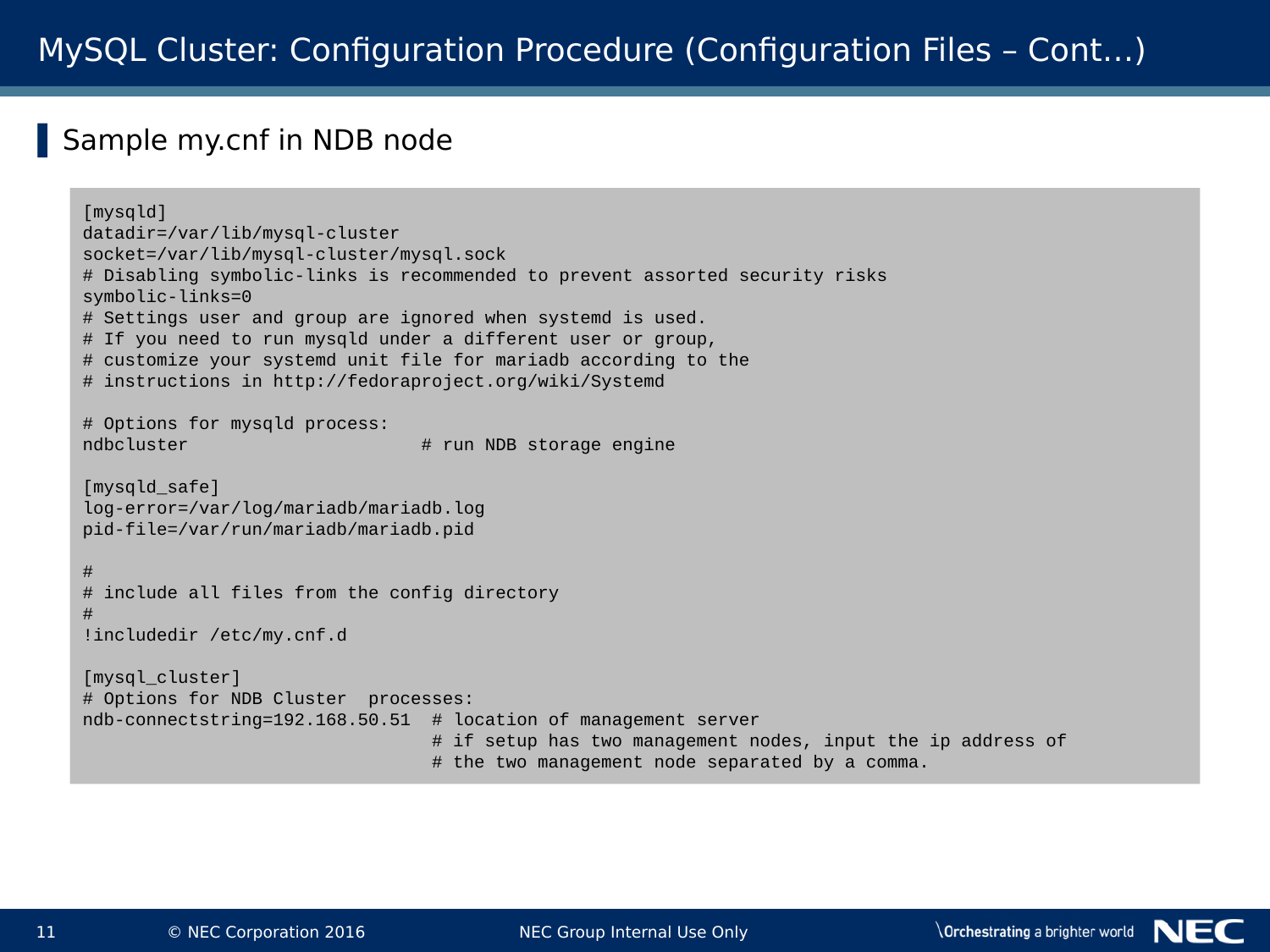

# MySQL Cluster: Configuration Procedure (Configuration Files – Cont…)
Sample my.cnf in NDB node

[mysqld]
datadir=/var/lib/mysql-cluster
socket=/var/lib/mysql-cluster/mysql.sock
# Disabling symbolic-links is recommended to prevent assorted security risks
symbolic-links=0
# Settings user and group are ignored when systemd is used.
# If you need to run mysqld under a different user or group,
# customize your systemd unit file for mariadb according to the
# instructions in http://fedoraproject.org/wiki/Systemd

# Options for mysqld process:
ndbcluster                      # run NDB storage engine

[mysqld_safe]
log-error=/var/log/mariadb/mariadb.log
pid-file=/var/run/mariadb/mariadb.pid

#
# include all files from the config directory
#
!includedir /etc/my.cnf.d

[mysql_cluster]
# Options for NDB Cluster  processes:
ndb-connectstring=192.168.50.51  # location of management server
		         # if setup has two management nodes, input the ip address of
		         # the two management node separated by a comma.